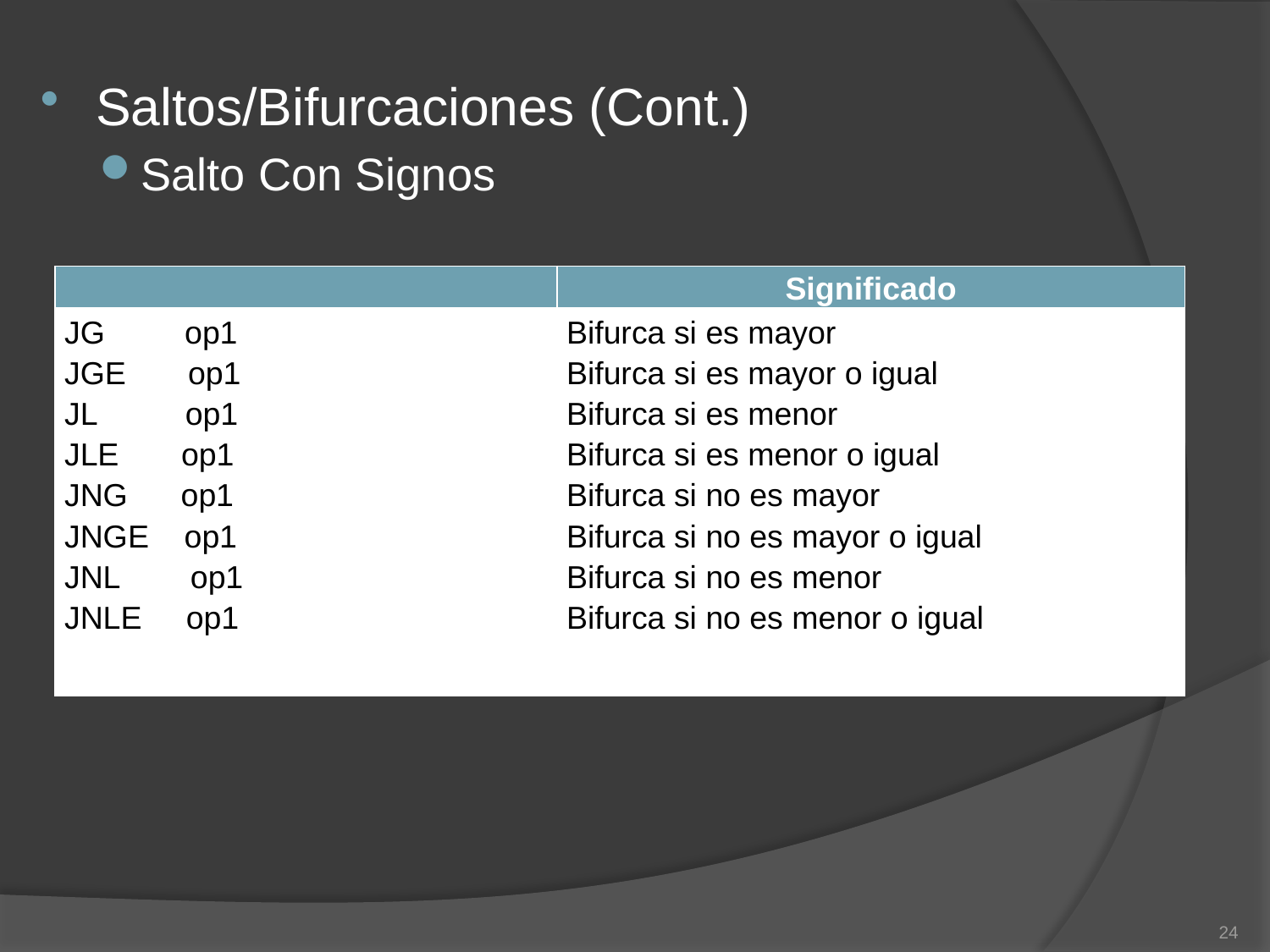

Saltos/Bifurcaciones (Cont.)
Salto Con Signos
|  | Significado |
| --- | --- |
| JG op1 JGE op1 JL op1 JLE  op1 JNG op1 JNGE op1 JNL op1 JNLE op1 | Bifurca si es mayor Bifurca si es mayor o igual Bifurca si es menor Bifurca si es menor o igual Bifurca si no es mayor Bifurca si no es mayor o igual Bifurca si no es menor Bifurca si no es menor o igual |
24